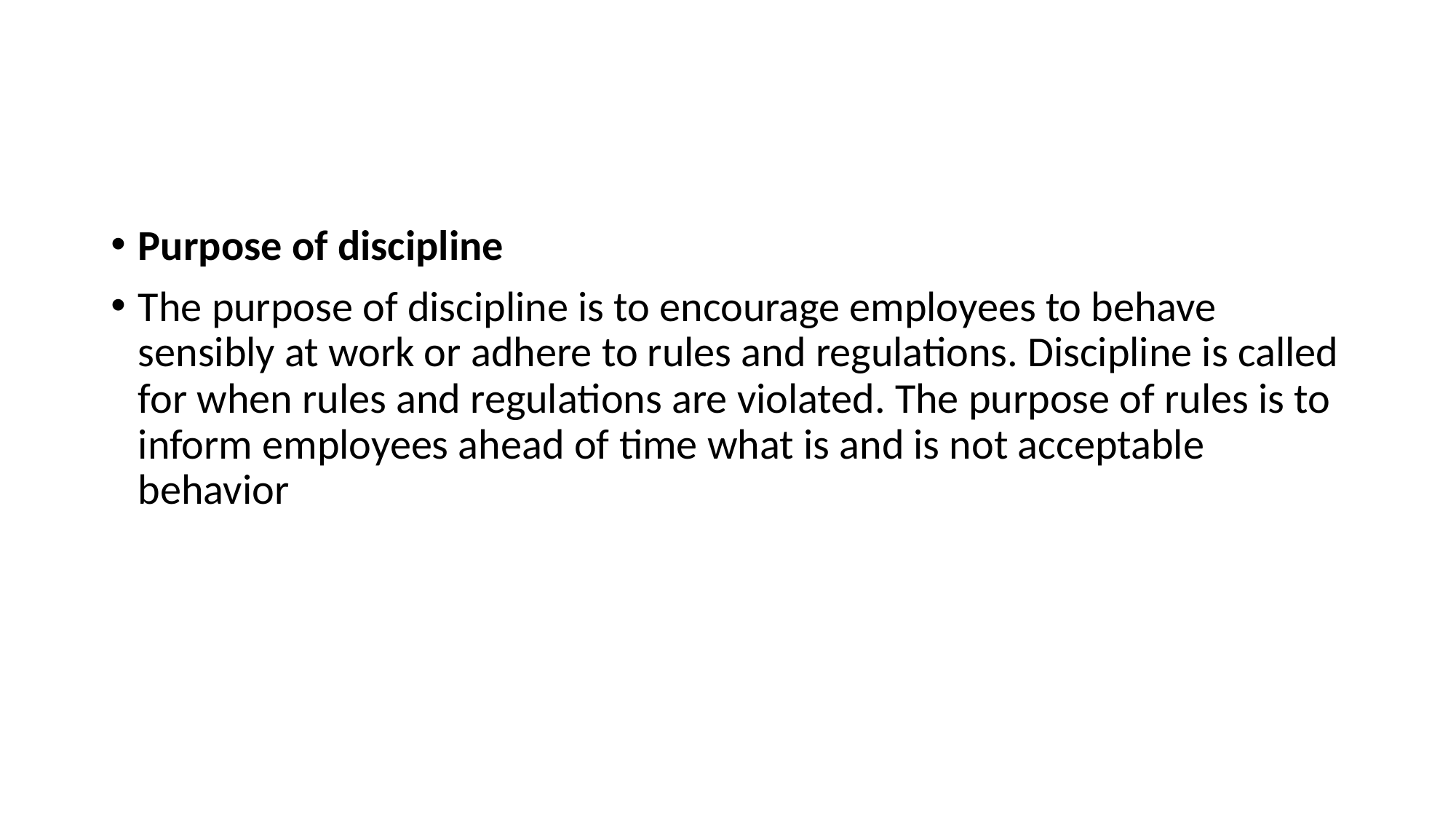

#
Purpose of discipline
The purpose of discipline is to encourage employees to behave sensibly at work or adhere to rules and regulations. Discipline is called for when rules and regulations are violated. The purpose of rules is to inform employees ahead of time what is and is not acceptable behavior